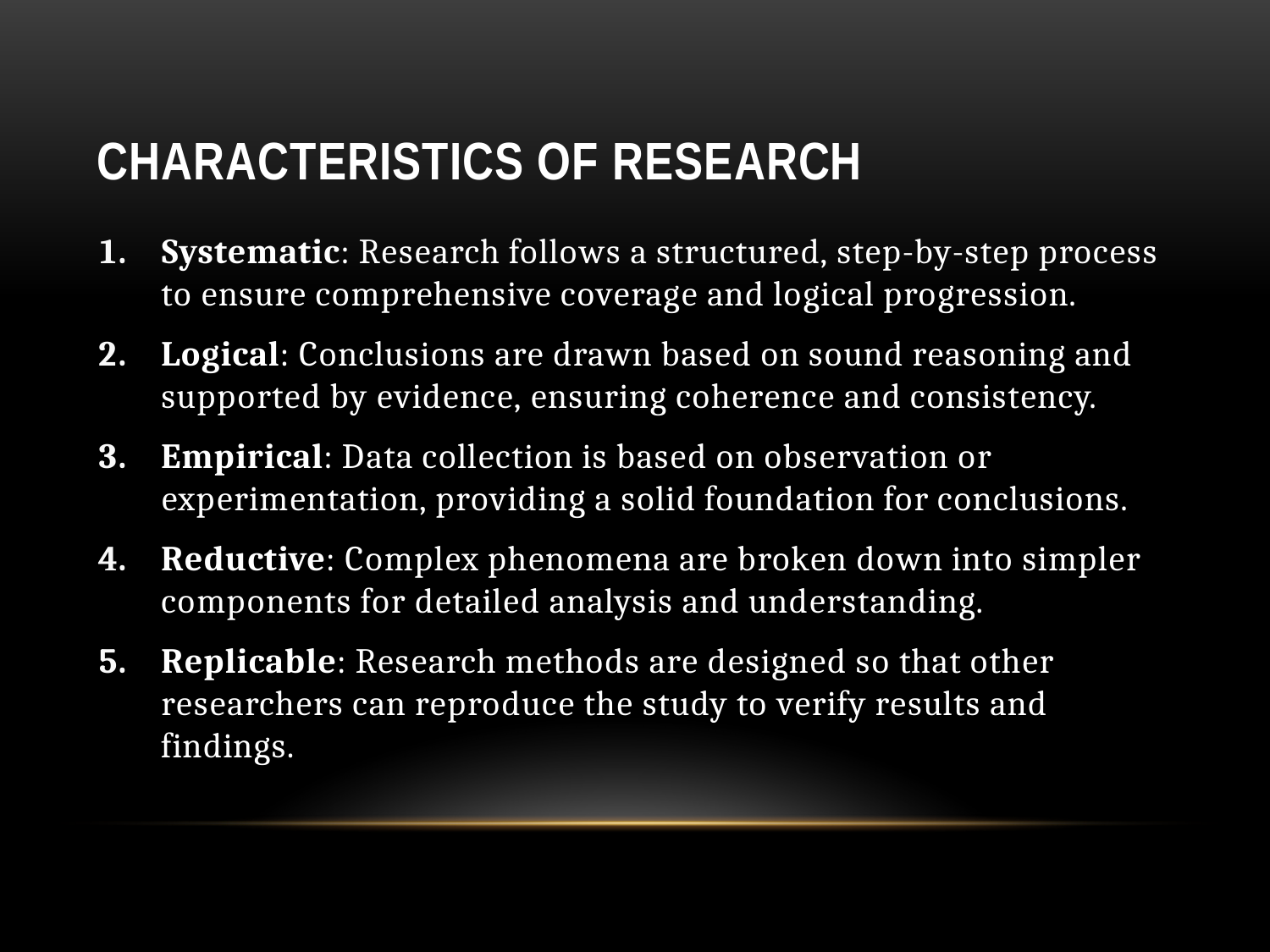

# Characteristics of Research
Systematic: Research follows a structured, step-by-step process to ensure comprehensive coverage and logical progression.
Logical: Conclusions are drawn based on sound reasoning and supported by evidence, ensuring coherence and consistency.
Empirical: Data collection is based on observation or experimentation, providing a solid foundation for conclusions.
Reductive: Complex phenomena are broken down into simpler components for detailed analysis and understanding.
Replicable: Research methods are designed so that other researchers can reproduce the study to verify results and findings.